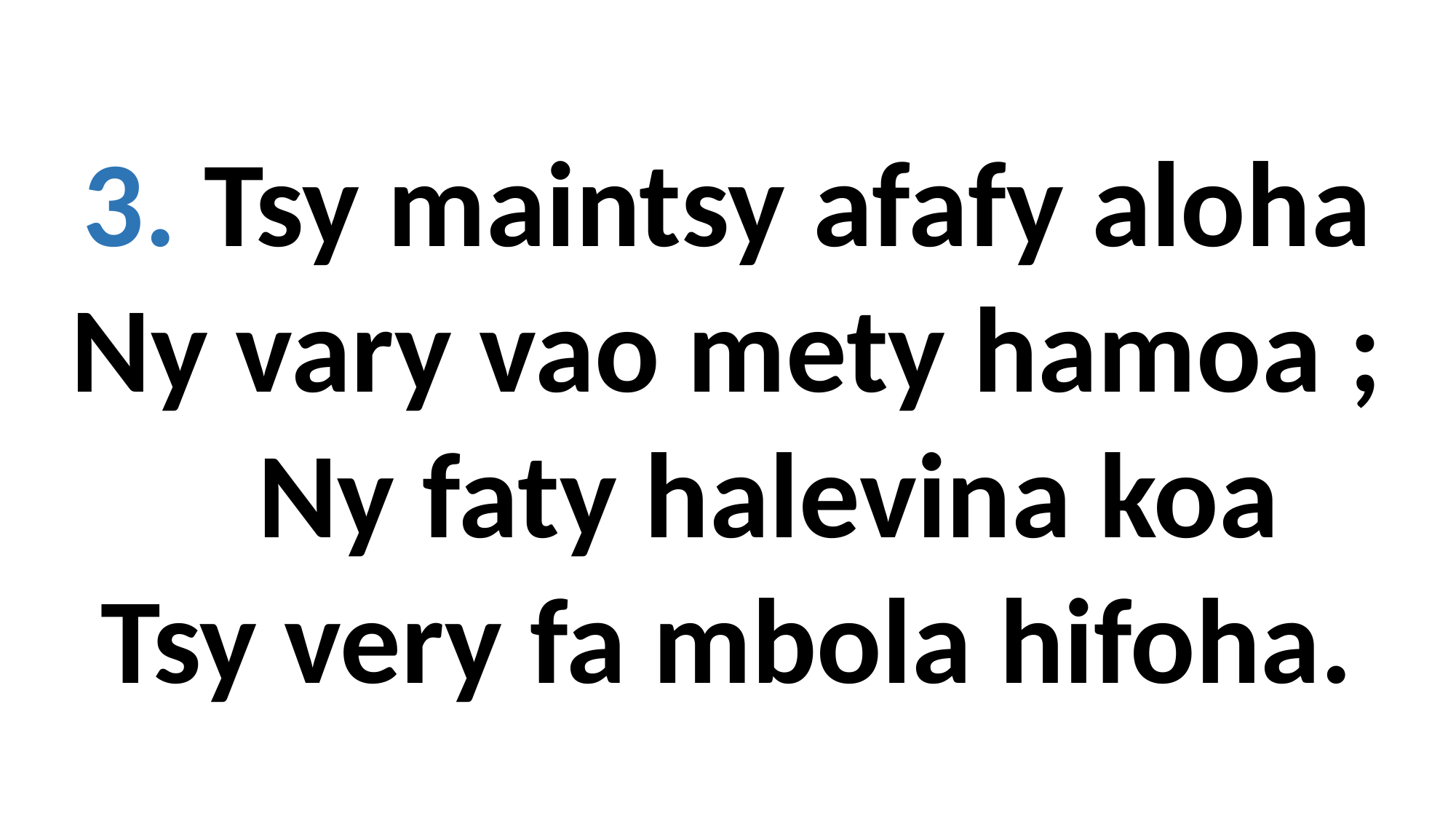

3. Tsy maintsy afafy aloha
Ny vary vao mety hamoa ;
   Ny faty halevina koa
Tsy very fa mbola hifoha.